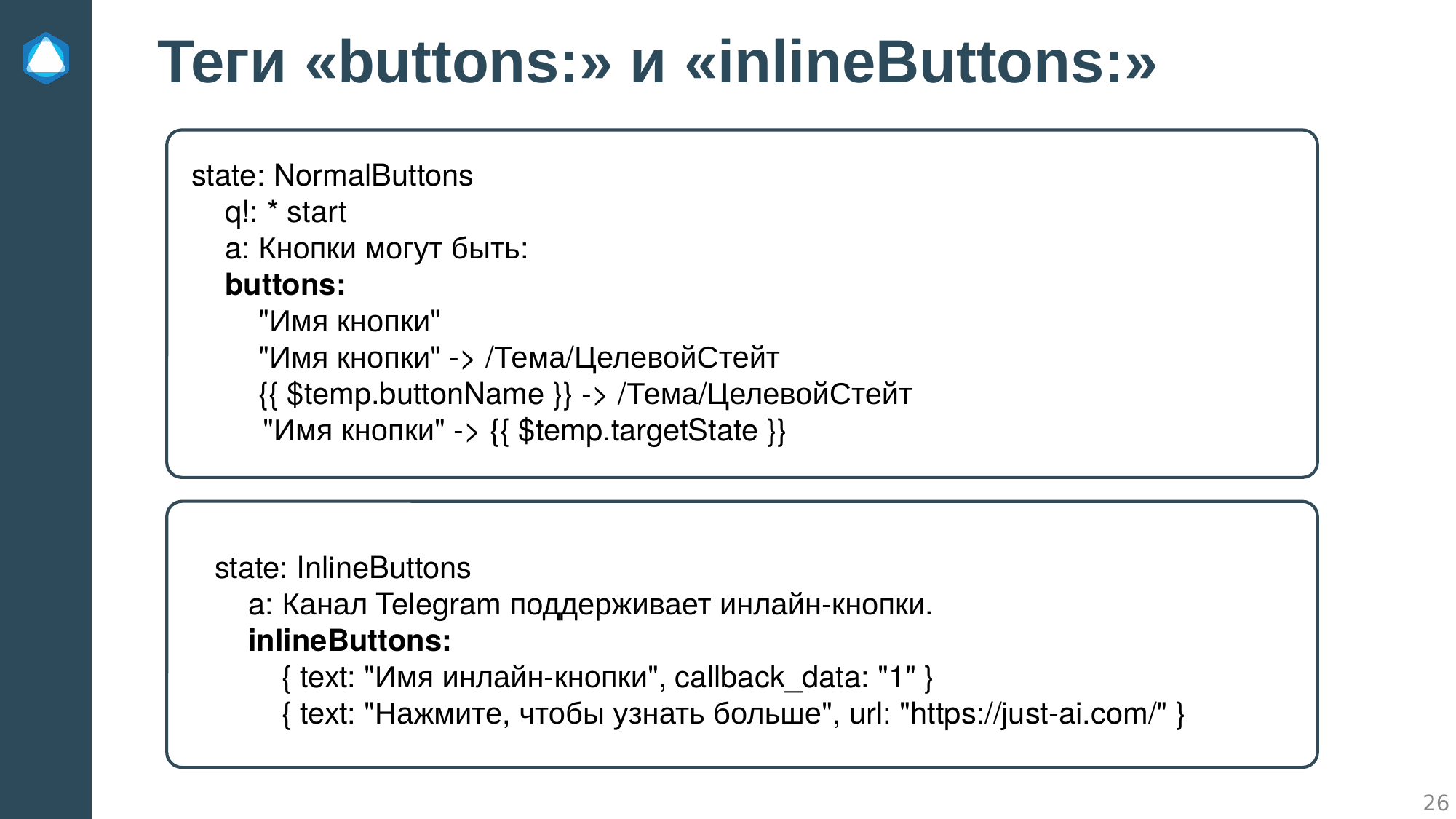

Теги «buttons:» и «inlineButtons:»

state: NormalButtons
    q!: * start
    a: Кнопки могут быть:
    buttons:
        "Имя кнопки"
        "Имя кнопки" -> /Тема/ЦелевойСтейт
        {{ $temp.buttonName }} -> /Тема/ЦелевойСтейт
  "Имя кнопки" -> {{ $temp.targetState }}

state: InlineButtons
    a: Канал Telegram поддерживает инлайн-кнопки.
    inlineButtons:
        { text: "Имя инлайн-кнопки", callback_data: "1" }
        { text: "Нажмите, чтобы узнать больше", url: "https://just-ai.com/" }
26